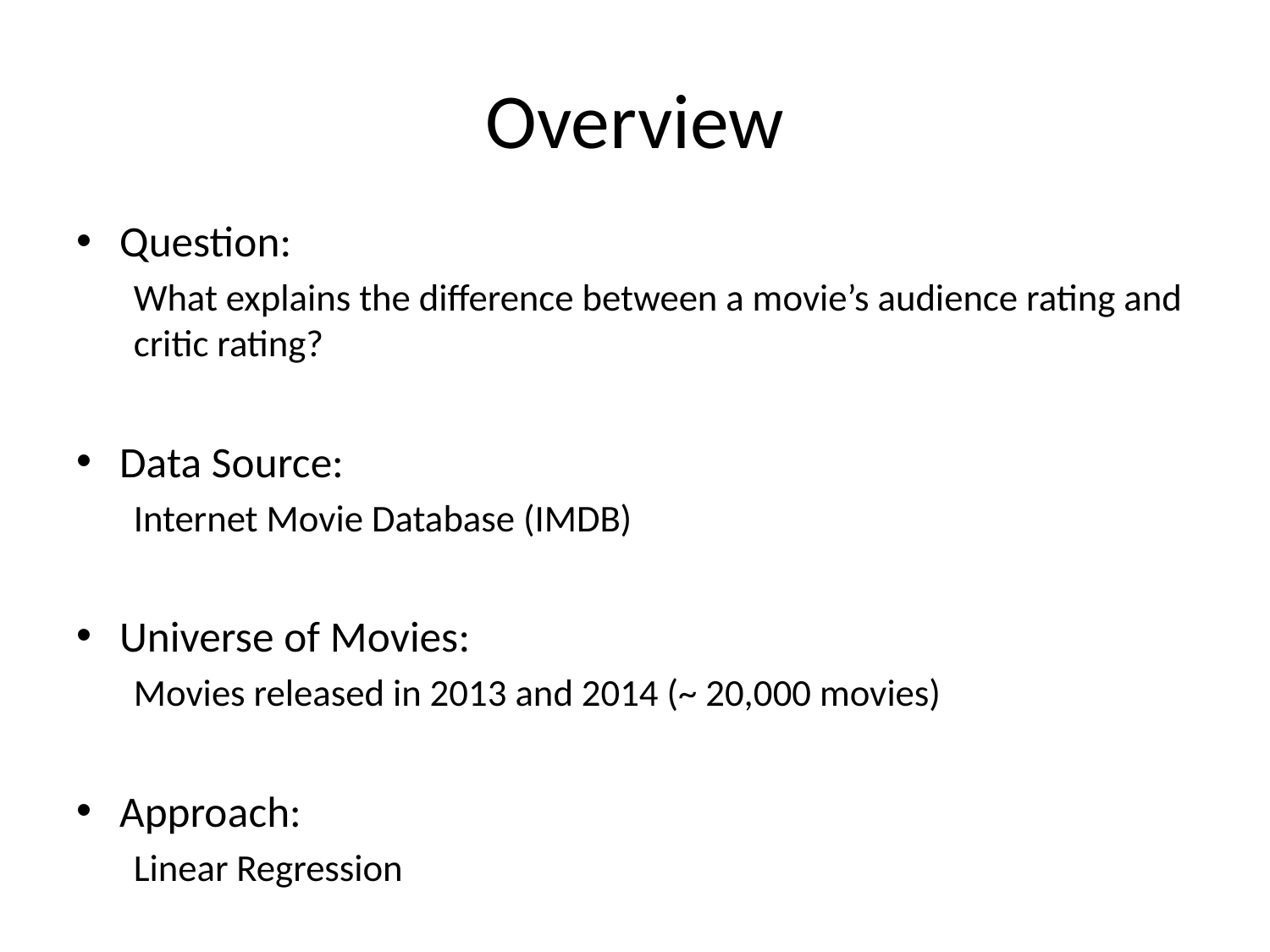

# Overview
Question:
What explains the difference between a movie’s audience rating and critic rating?

Data Source:
Internet Movie Database (IMDB)

Universe of Movies:
Movies released in 2013 and 2014 (~ 20,000 movies)

Approach:
Linear Regression